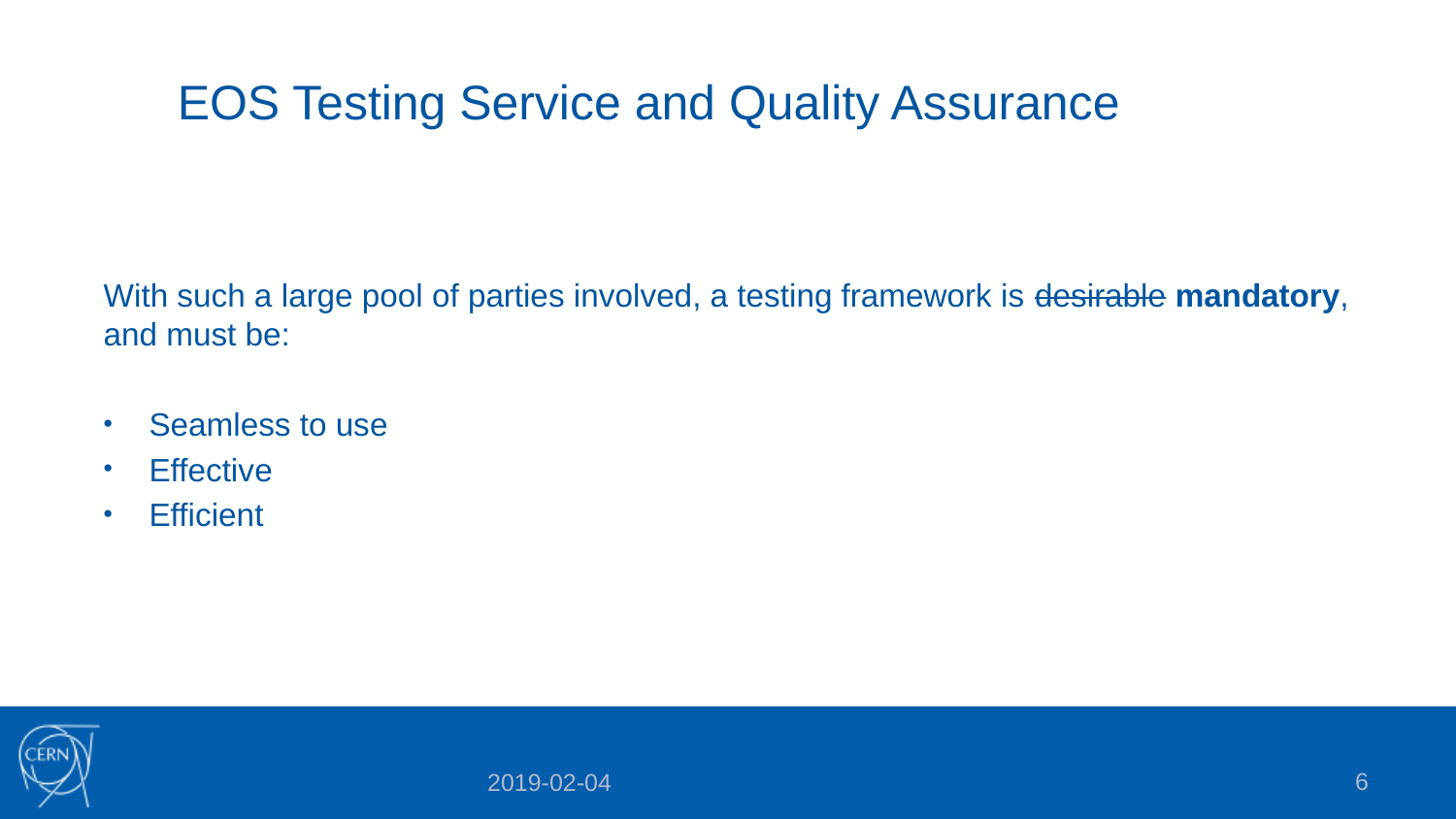

# EOS Testing Service and Quality Assurance
With such a large pool of parties involved, a testing framework is desirable mandatory, and must be:

Seamless to use
Effective
Efficient

6
2019-02-04